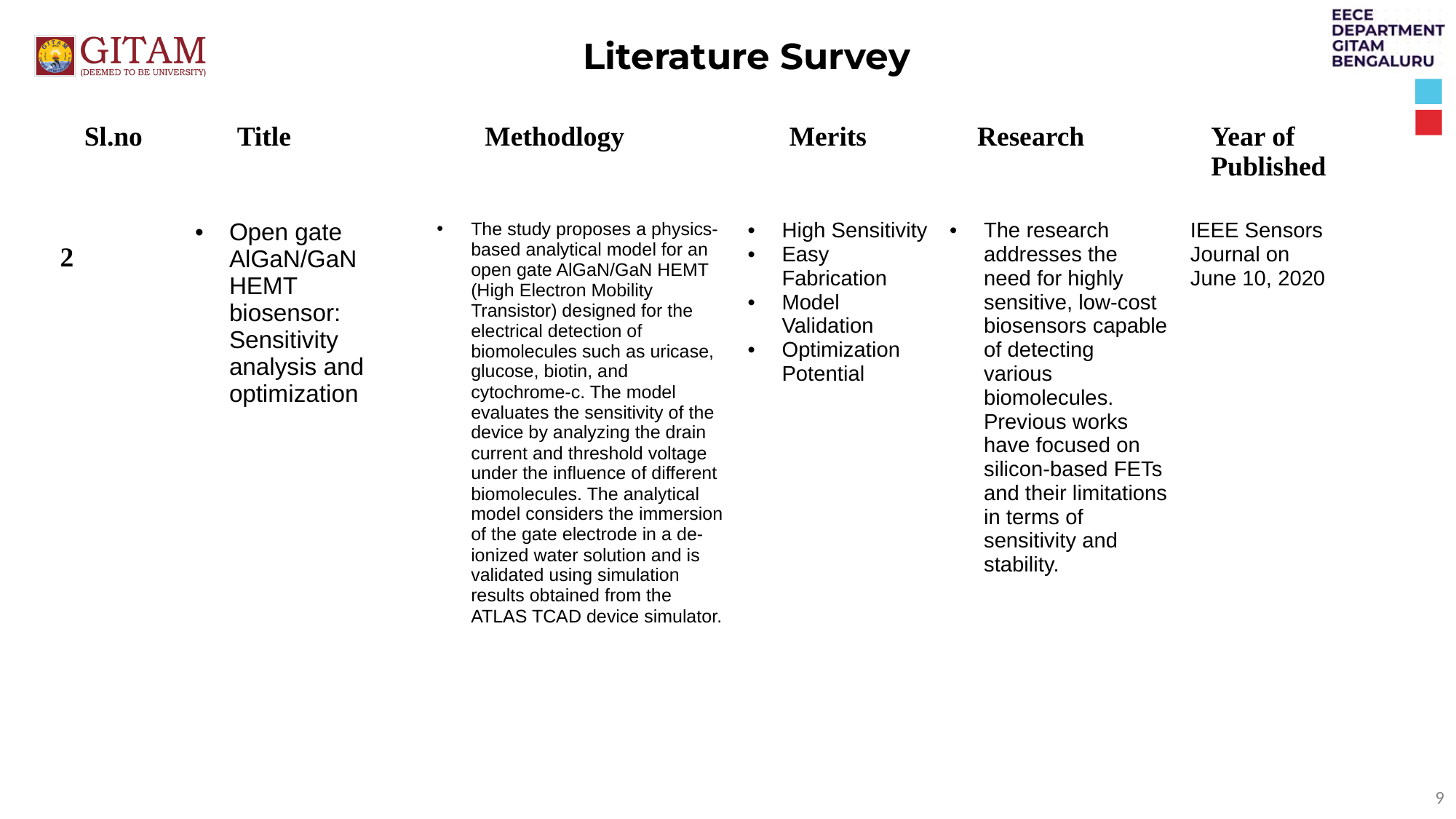

Literature Survey
| Sl.no | Title | Methodlogy | Merits | Research | Year of Published |
| --- | --- | --- | --- | --- | --- |
| 2 | Open gate AlGaN/GaN HEMT biosensor: Sensitivity analysis and optimization | The study proposes a physics-based analytical model for an open gate AlGaN/GaN HEMT (High Electron Mobility Transistor) designed for the electrical detection of biomolecules such as uricase, glucose, biotin, and cytochrome-c. The model evaluates the sensitivity of the device by analyzing the drain current and threshold voltage under the influence of different biomolecules. The analytical model considers the immersion of the gate electrode in a de-ionized water solution and is validated using simulation results obtained from the ATLAS TCAD device simulator. | High Sensitivity Easy Fabrication Model Validation Optimization Potential | The research addresses the need for highly sensitive, low-cost biosensors capable of detecting various biomolecules. Previous works have focused on silicon-based FETs and their limitations in terms of sensitivity and stability. | IEEE Sensors Journal on June 10, 2020 |

9